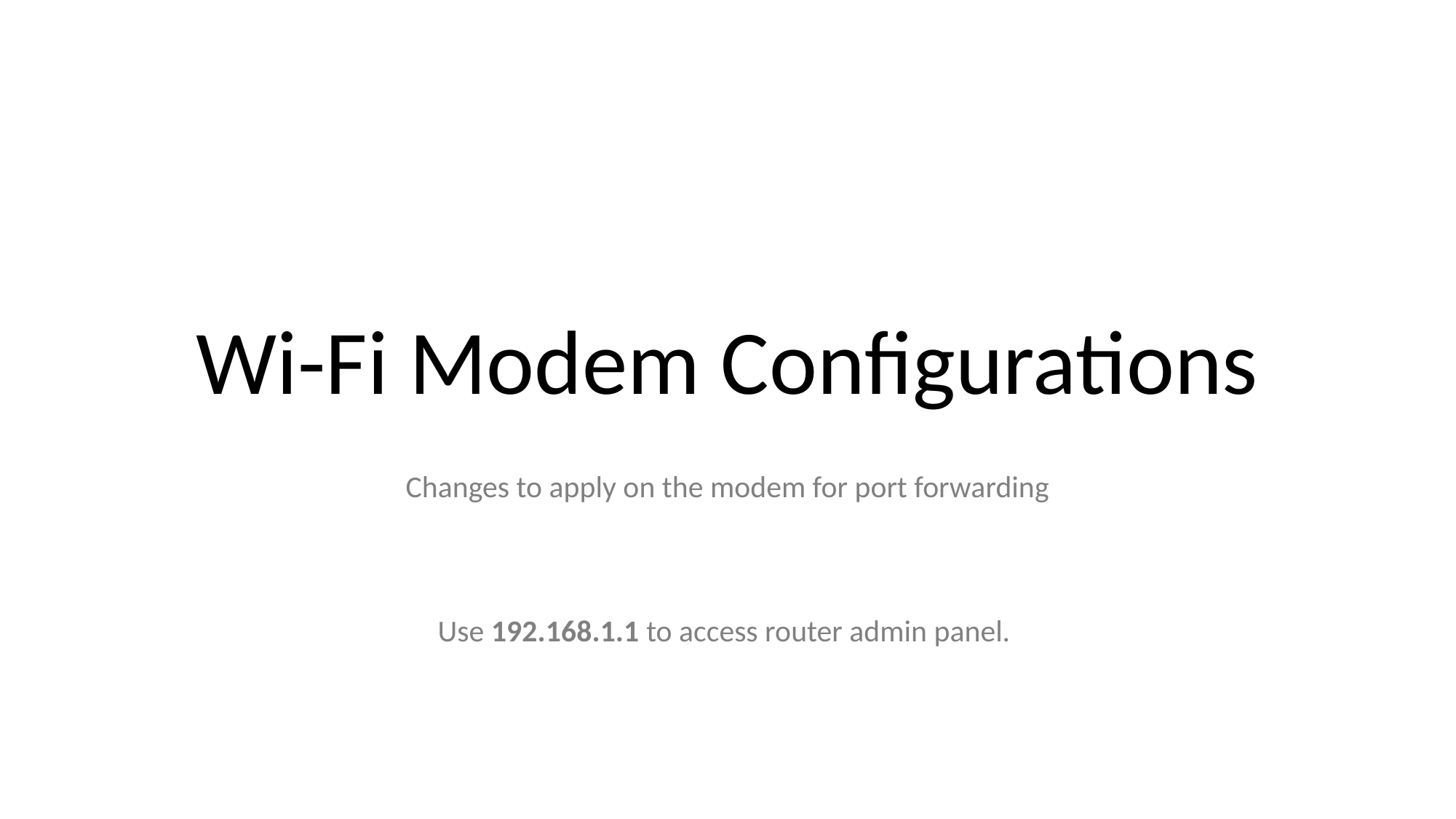

# Wi-Fi Modem Configurations
Changes to apply on the modem for port forwarding

Use 192.168.1.1 to access router admin panel.